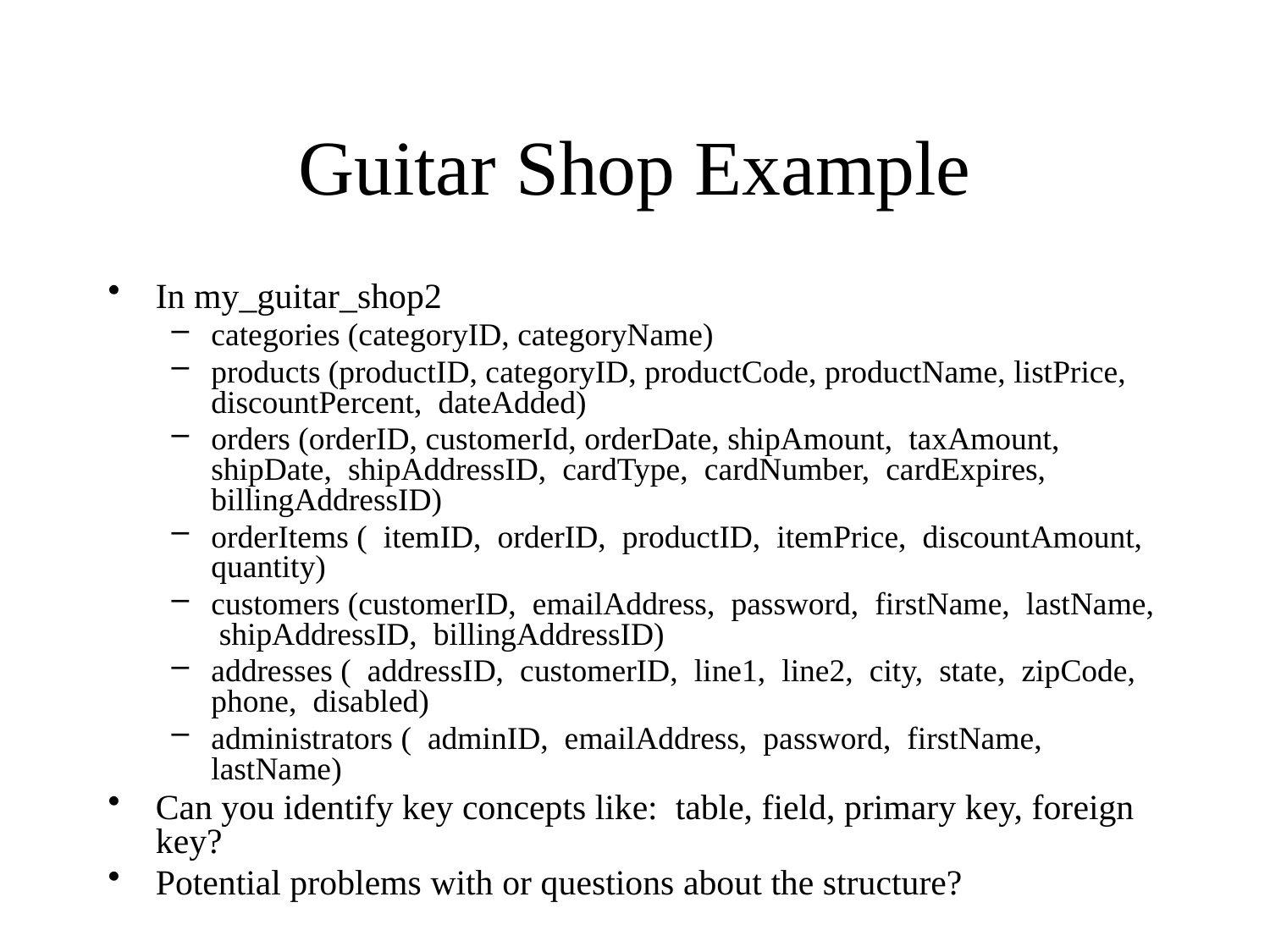

# Guitar Shop Example
In my_guitar_shop2
categories (categoryID, categoryName)
products (productID, categoryID, productCode, productName, listPrice, discountPercent,  dateAdded)
orders (orderID, customerId, orderDate, shipAmount,  taxAmount,  shipDate,  shipAddressID,  cardType,  cardNumber,  cardExpires,  billingAddressID)
orderItems (  itemID,  orderID,  productID,  itemPrice,  discountAmount,  quantity)
customers (customerID,  emailAddress,  password,  firstName,  lastName,  shipAddressID,  billingAddressID)
addresses (  addressID,  customerID,  line1,  line2,  city,  state,  zipCode,  phone,  disabled)
administrators (  adminID,  emailAddress,  password,  firstName,  lastName)
Can you identify key concepts like:  table, field, primary key, foreign key?
Potential problems with or questions about the structure?